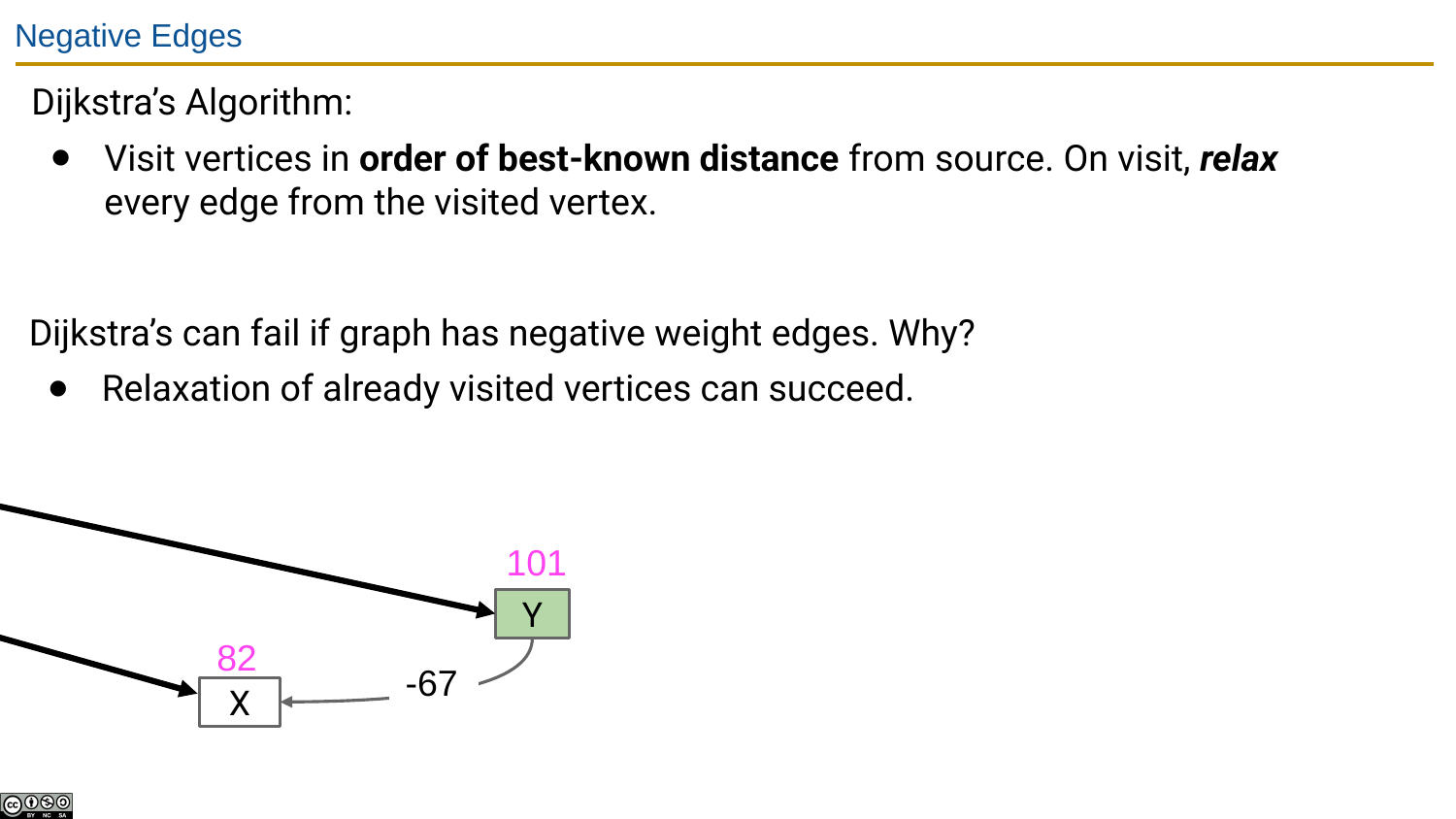

# Negative Edges
Dijkstra’s Algorithm:
Visit vertices in order of best-known distance from source. On visit, relax every edge from the visited vertex.
Dijkstra’s can fail if graph has negative weight edges. Why?
Relaxation of already visited vertices can succeed.
101
Y
82
-67
X